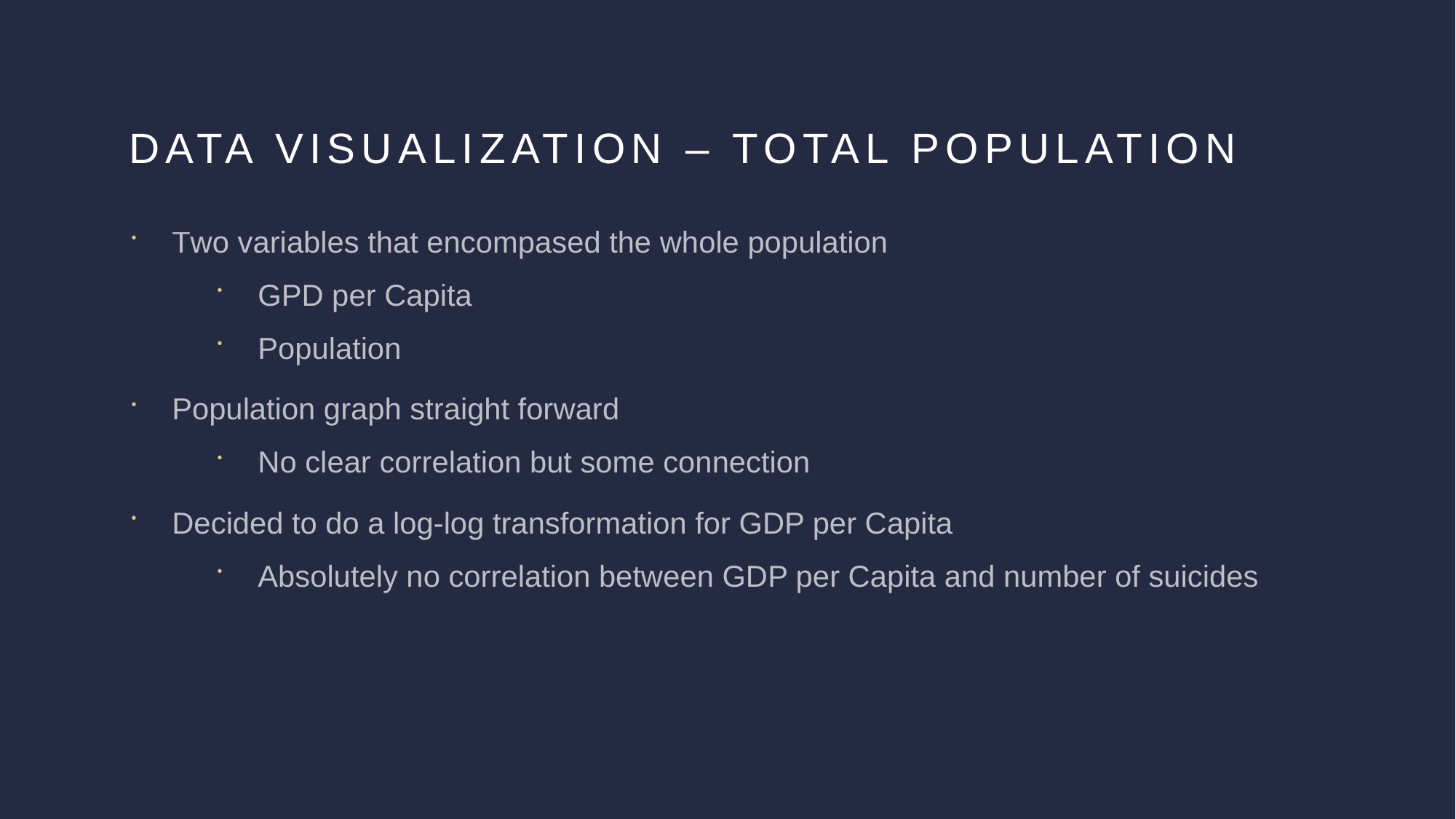

# Data visualization – total population
Two variables that encompased the whole population
GPD per Capita
Population
Population graph straight forward
No clear correlation but some connection
Decided to do a log-log transformation for GDP per Capita
Absolutely no correlation between GDP per Capita and number of suicides